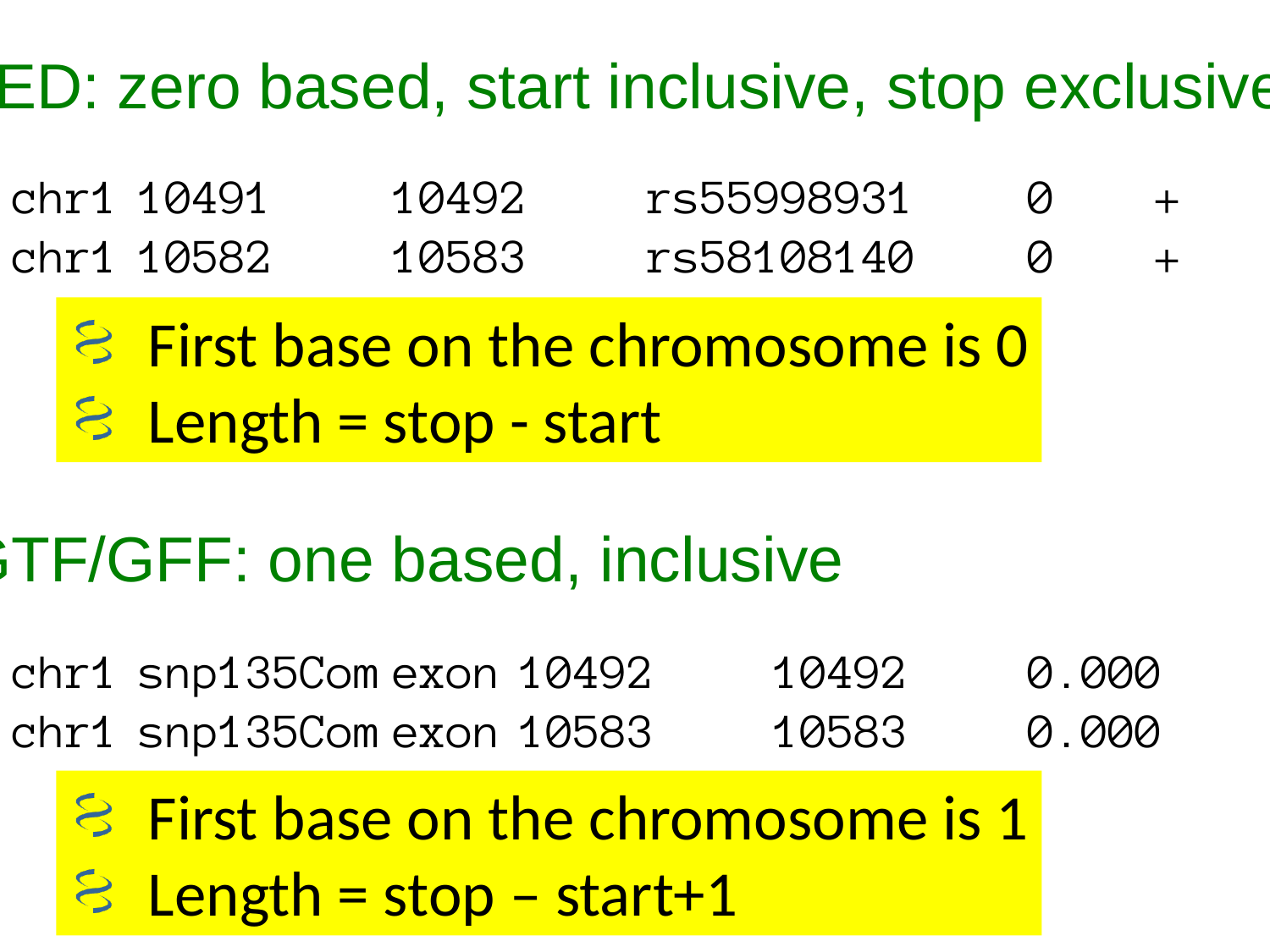

BED: zero based, start inclusive, stop exclusive
chr1	10491	10492	rs55998931	0	+
chr1	10582	10583	rs58108140	0	+
First base on the chromosome is 0
Length = stop - start
GTF/GFF: one based, inclusive
chr1	snp135Com	exon	10492	10492	0.000
chr1	snp135Com	exon	10583	10583	0.000
First base on the chromosome is 1
Length = stop – start+1